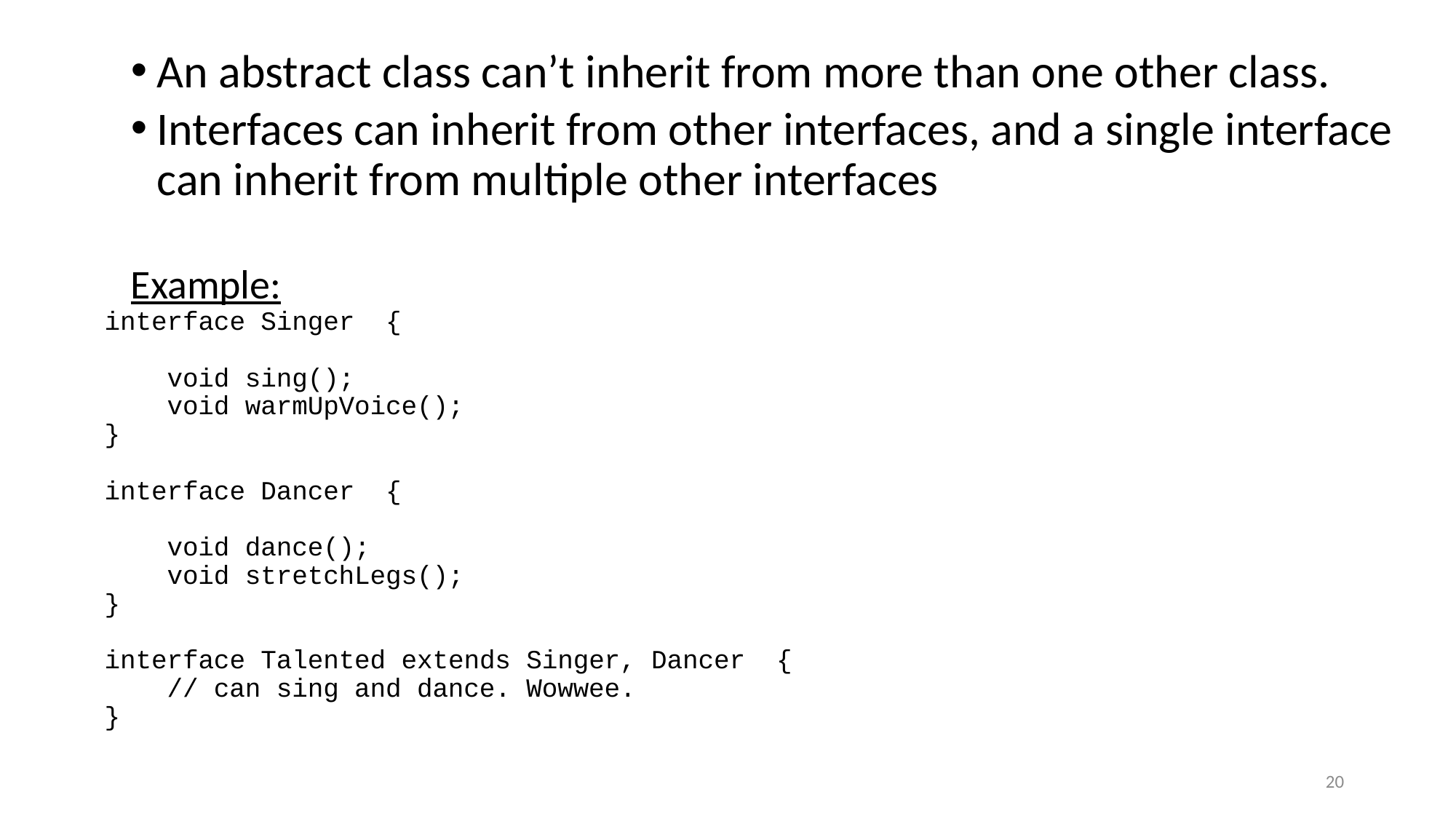

An abstract class can’t inherit from more than one other class.
Interfaces can inherit from other interfaces, and a single interface can inherit from multiple other interfaces

Example:
		interface Singer  {

		    void sing();
		    void warmUpVoice();
		}

		interface Dancer  {

		    void dance();
		    void stretchLegs();
		}

		interface Talented extends Singer, Dancer  {
		    // can sing and dance. Wowwee.
		}
20